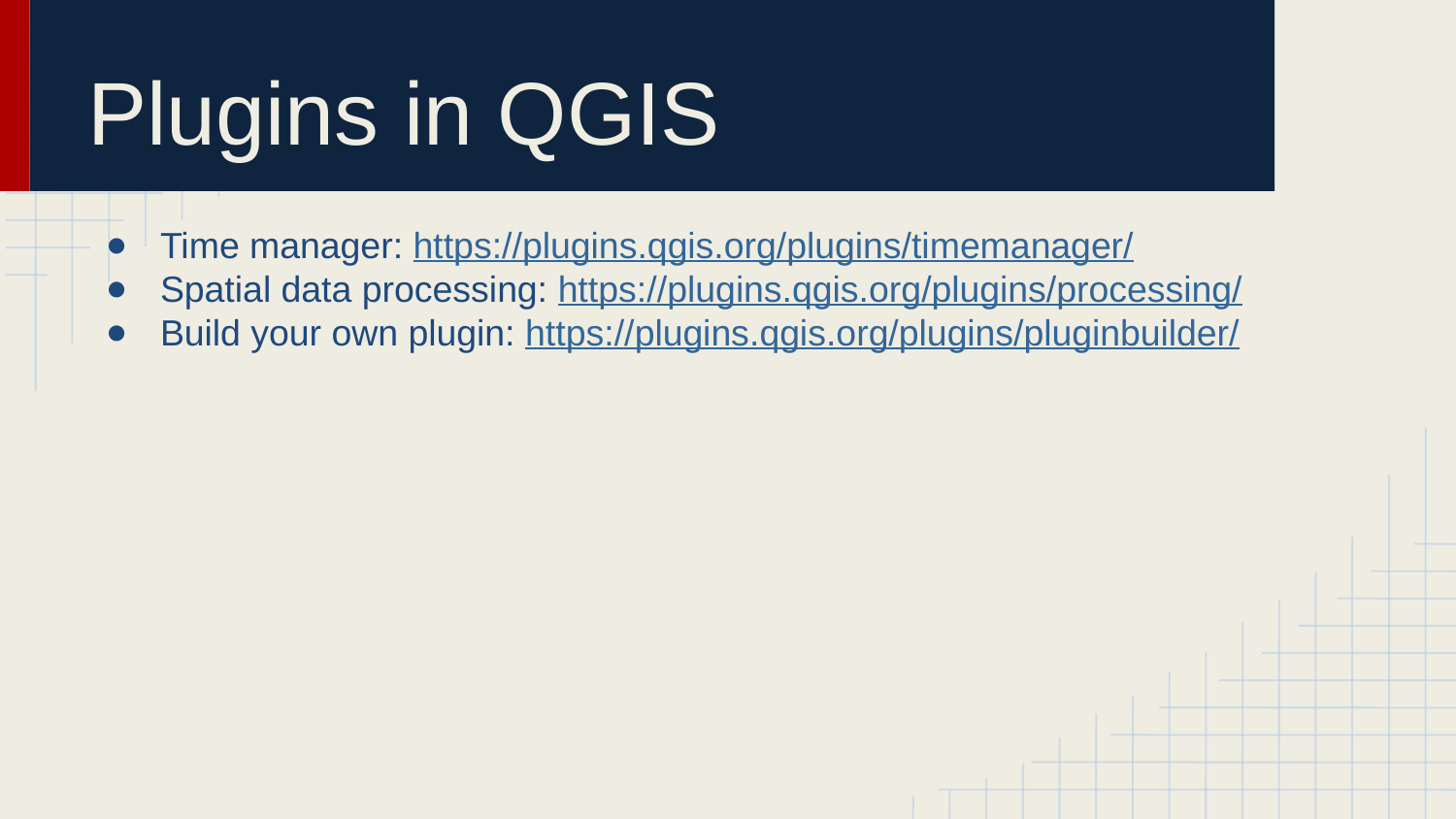

# Plugins in QGIS
Time manager: https://plugins.qgis.org/plugins/timemanager/
Spatial data processing: https://plugins.qgis.org/plugins/processing/
Build your own plugin: https://plugins.qgis.org/plugins/pluginbuilder/